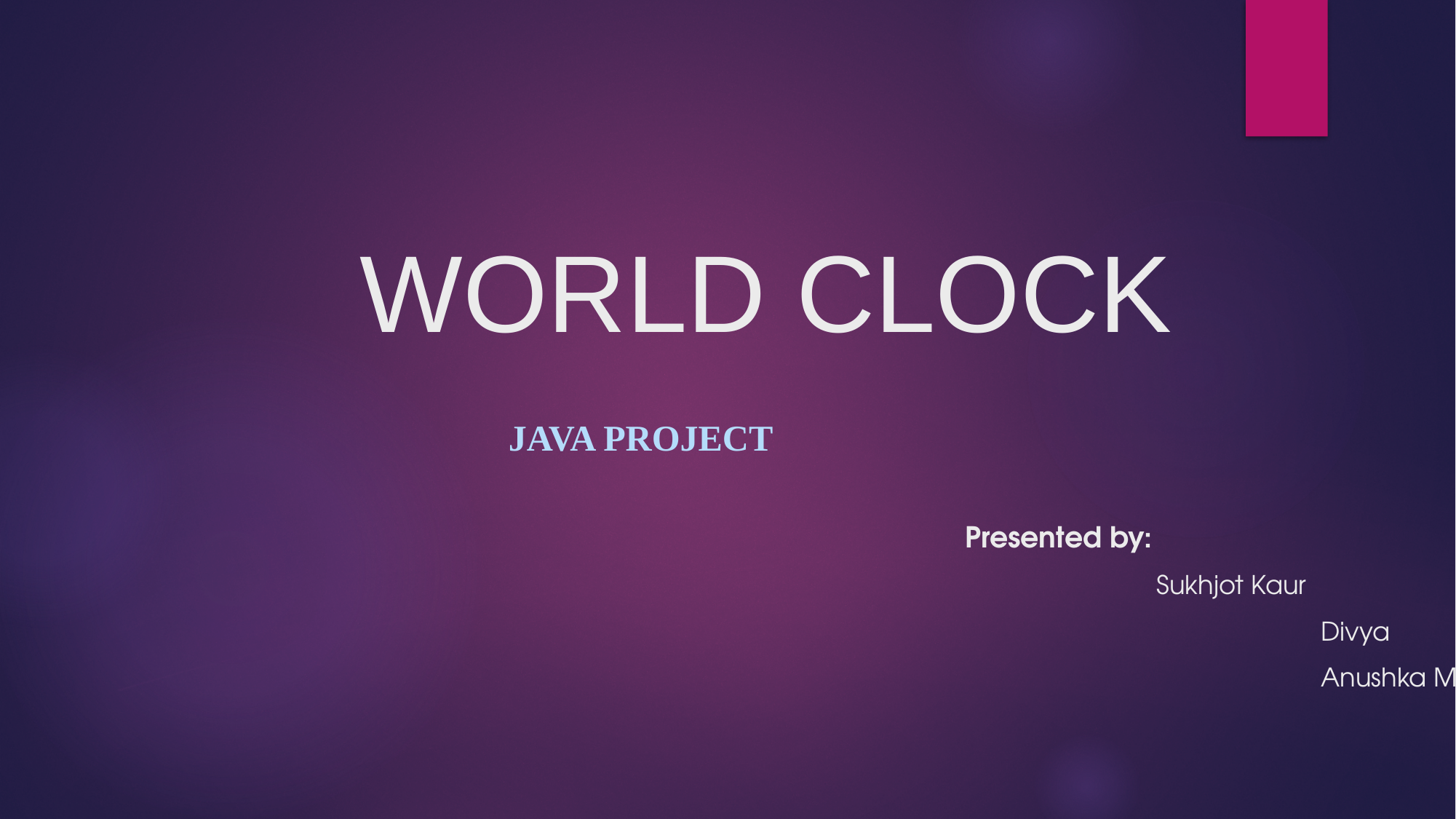

# WORLD CLOCK
JAVA PROJECT

Presented by:
                           Sukhjot Kaur
			    Divya
			    Anushka Mahajan